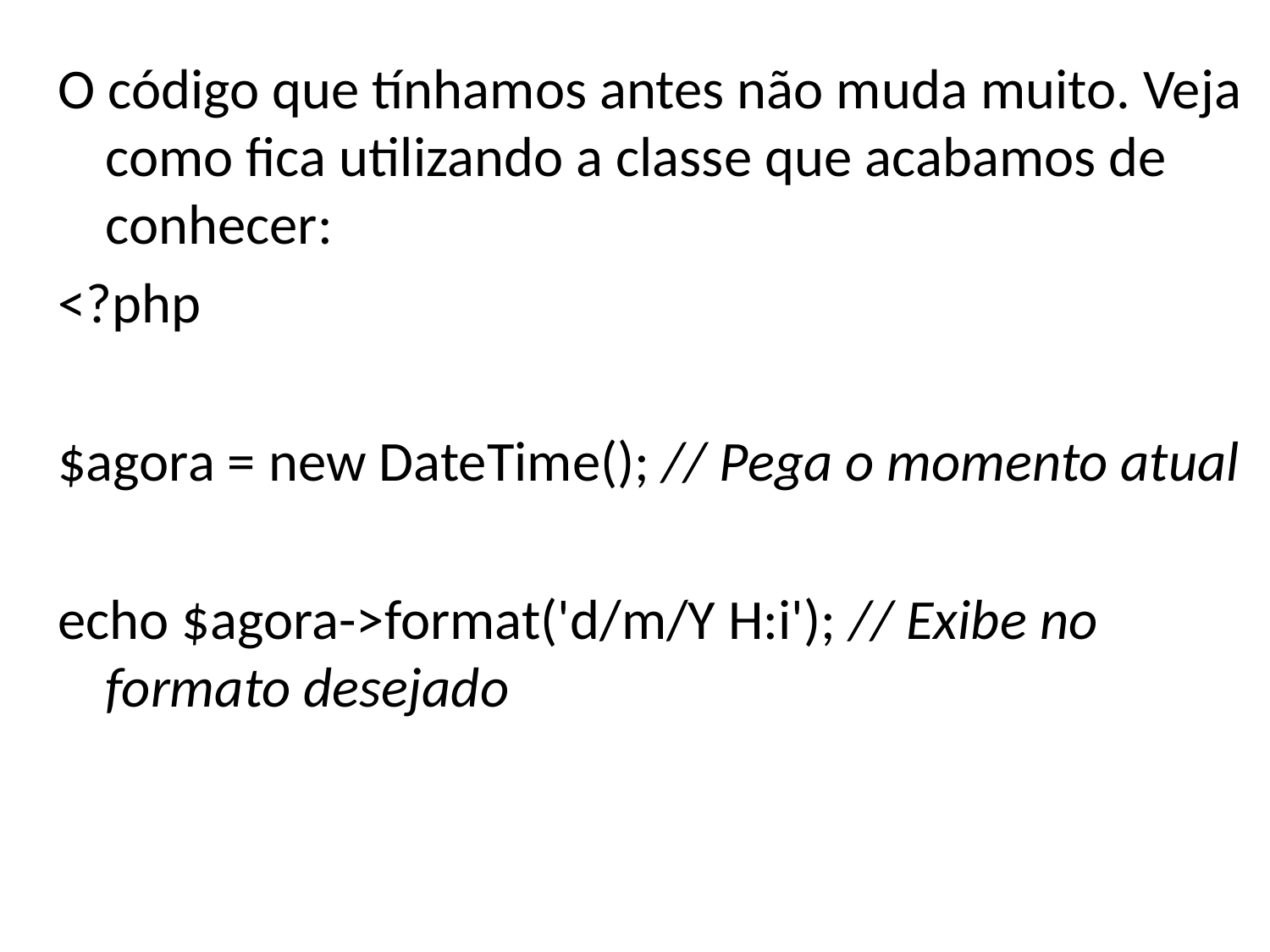

O código que tínhamos antes não muda muito. Veja como fica utilizando a classe que acabamos de conhecer:
<?php

$agora = new DateTime(); // Pega o momento atual

echo $agora->format('d/m/Y H:i'); // Exibe no formato desejado